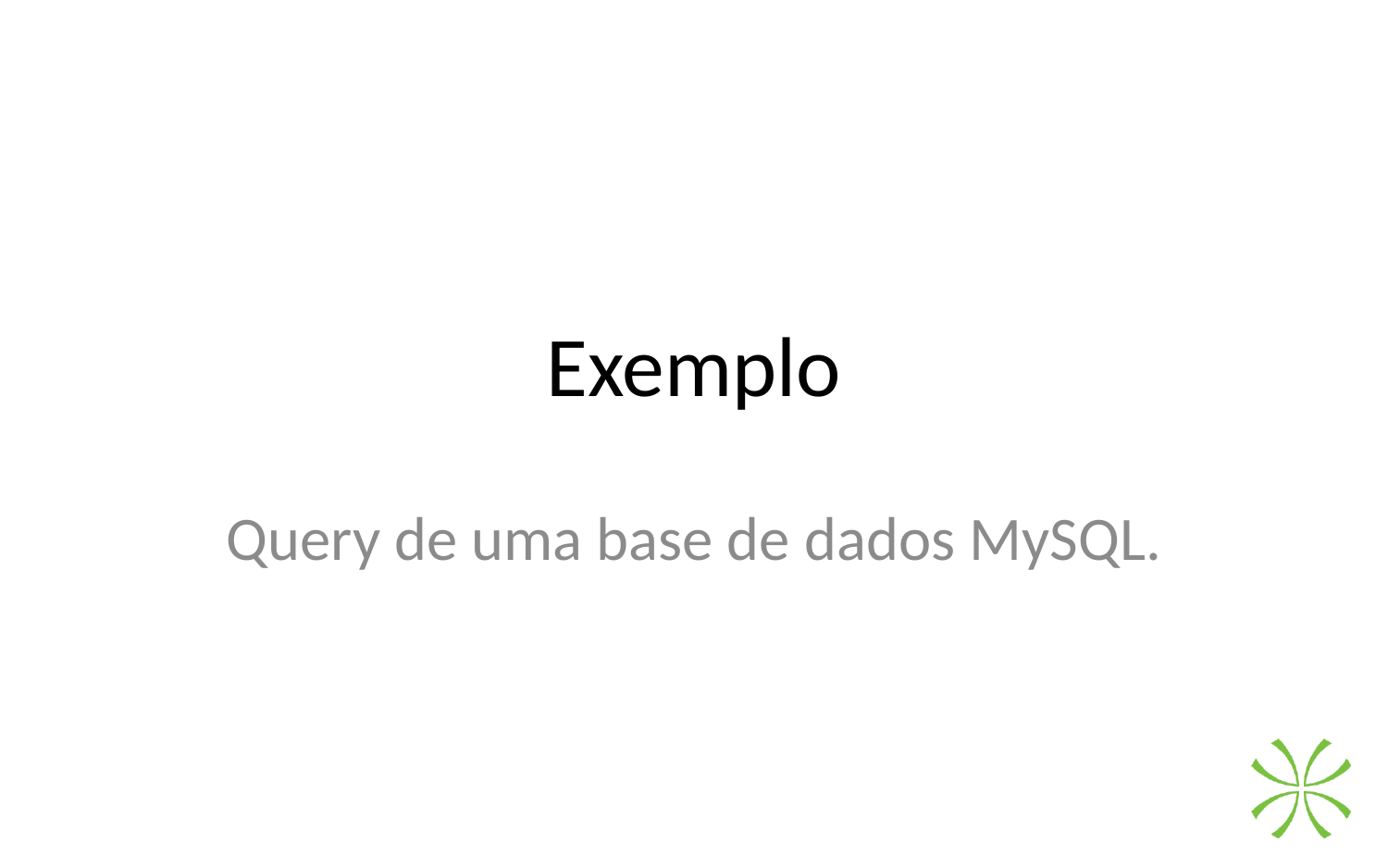

# Exemplo
Query de uma base de dados MySQL.